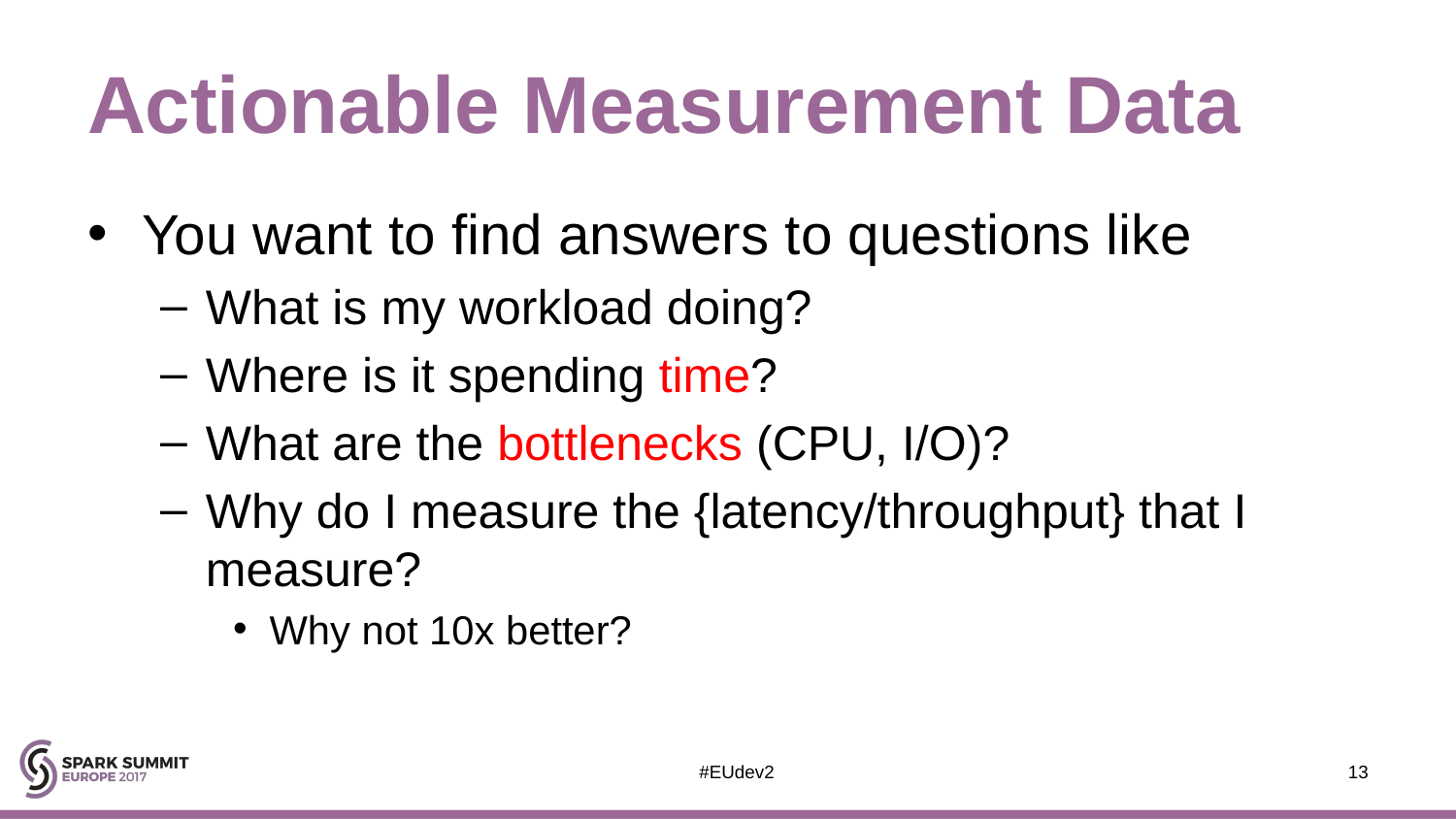

# Actionable Measurement Data
You want to find answers to questions like
What is my workload doing?
Where is it spending time?
What are the bottlenecks (CPU, I/O)?
Why do I measure the {latency/throughput} that I measure?
Why not 10x better?

#EUdev2
13